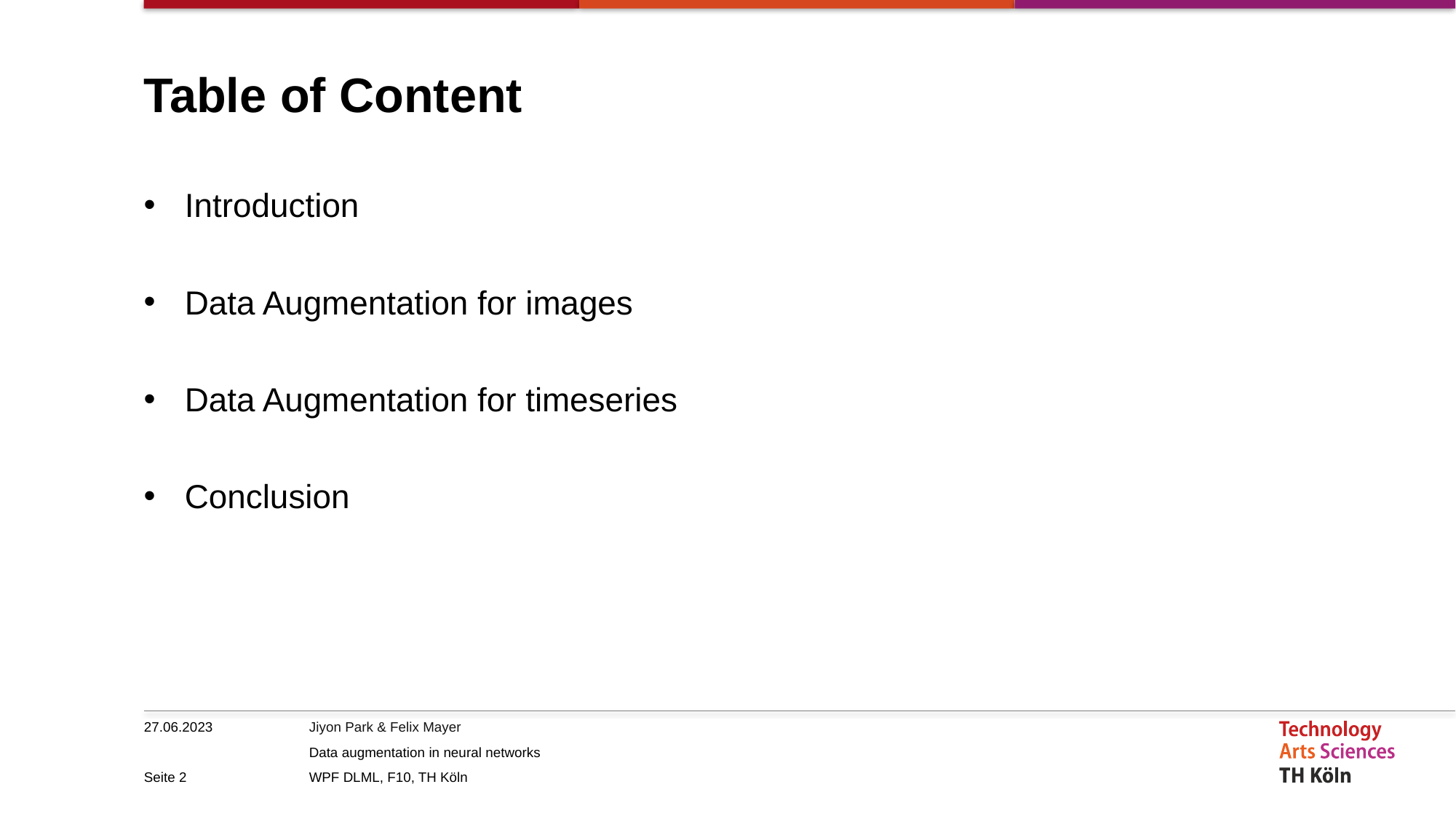

# Table of Content
Introduction

Data Augmentation for images

Data Augmentation for timeseries

Conclusion

27.06.2023
Seite 2